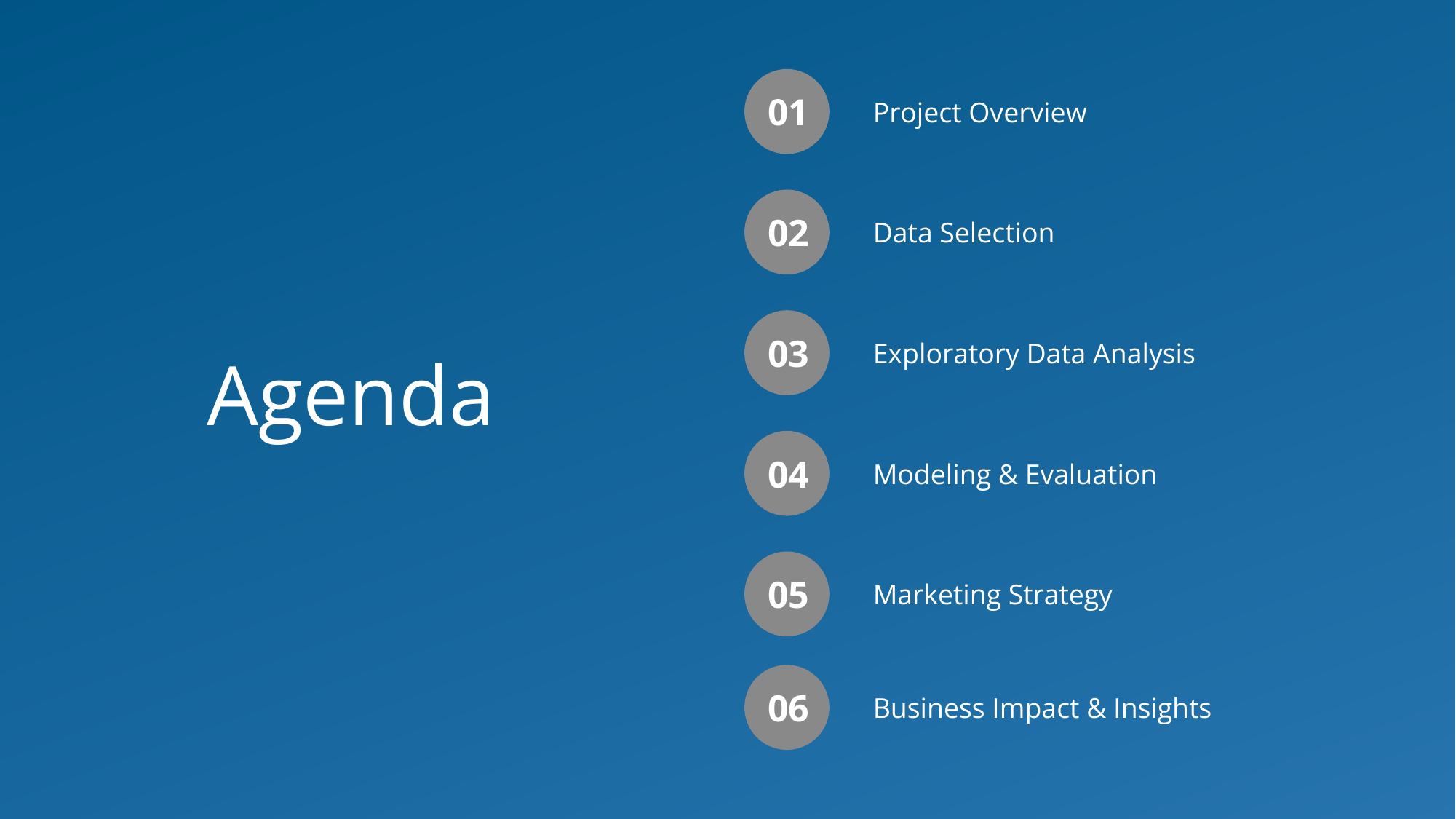

01
Project Overview
02
Data Selection
03
Exploratory Data Analysis
Agenda
04
Modeling & Evaluation
05
Marketing Strategy
06
Business Impact & Insights